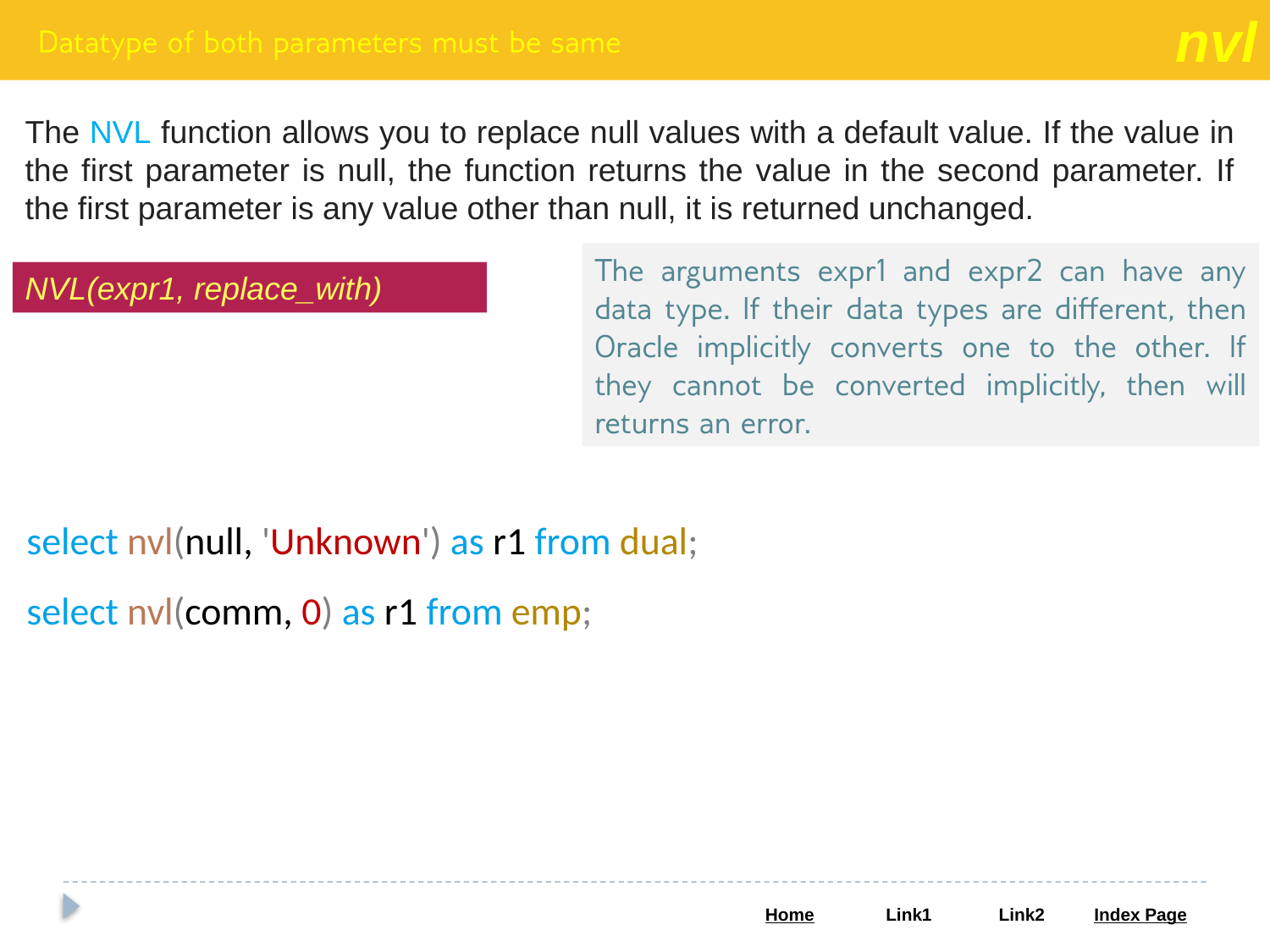

nvl
Datatype of both parameters must be same
The NVL function allows you to replace null values with a default value. If the value in the first parameter is null, the function returns the value in the second parameter. If the first parameter is any value other than null, it is returned unchanged.
The arguments expr1 and expr2 can have any data type. If their data types are different, then Oracle implicitly converts one to the other. If they cannot be converted implicitly, then will returns an error.
NVL(expr1, replace_with)
select nvl(null, 'Unknown') as r1 from dual;
select nvl(comm, 0) as r1 from emp;